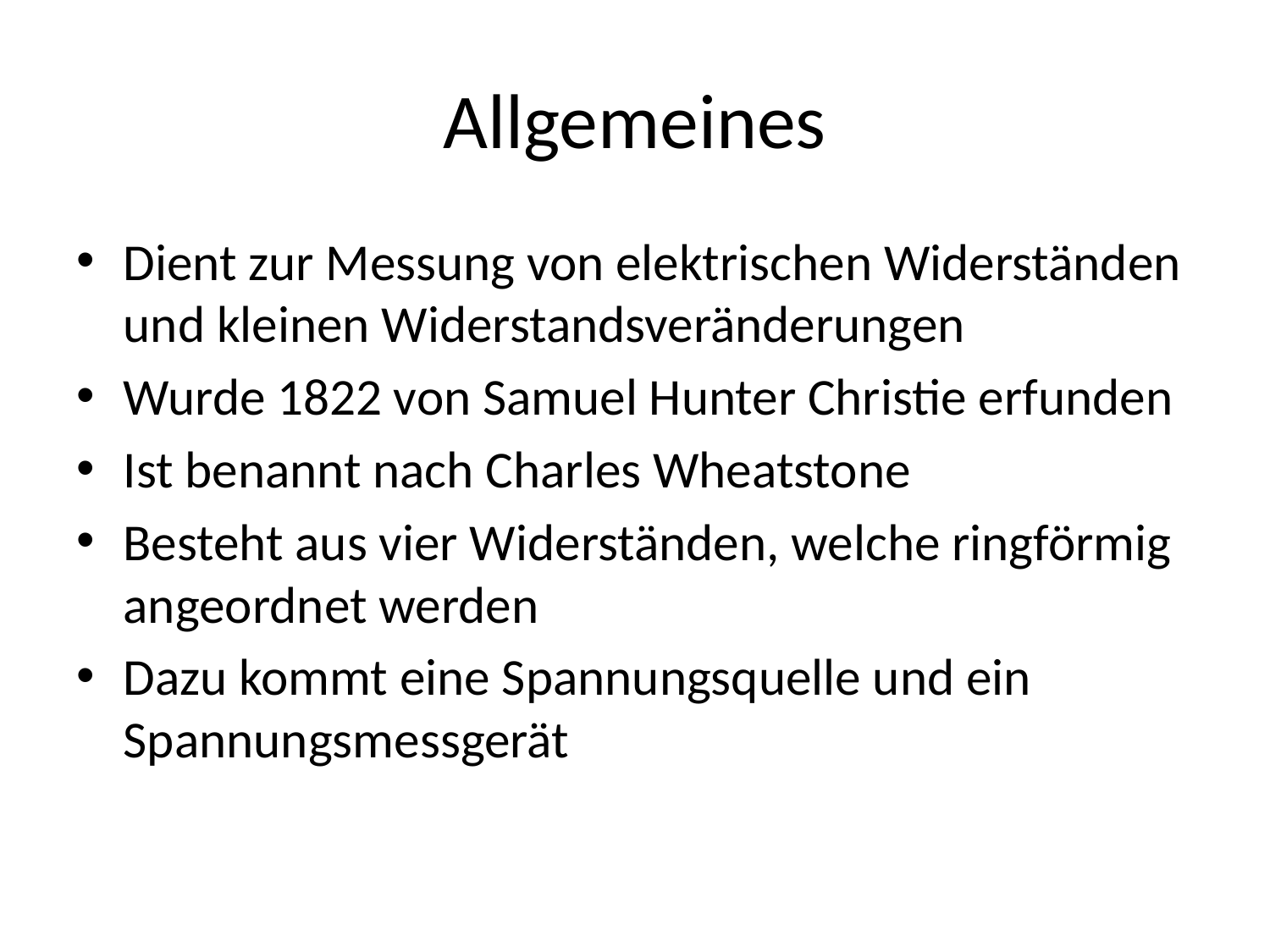

# Allgemeines
Dient zur Messung von elektrischen Widerständen und kleinen Widerstandsveränderungen
Wurde 1822 von Samuel Hunter Christie erfunden
Ist benannt nach Charles Wheatstone
Besteht aus vier Widerständen, welche ringförmig angeordnet werden
Dazu kommt eine Spannungsquelle und ein Spannungsmessgerät